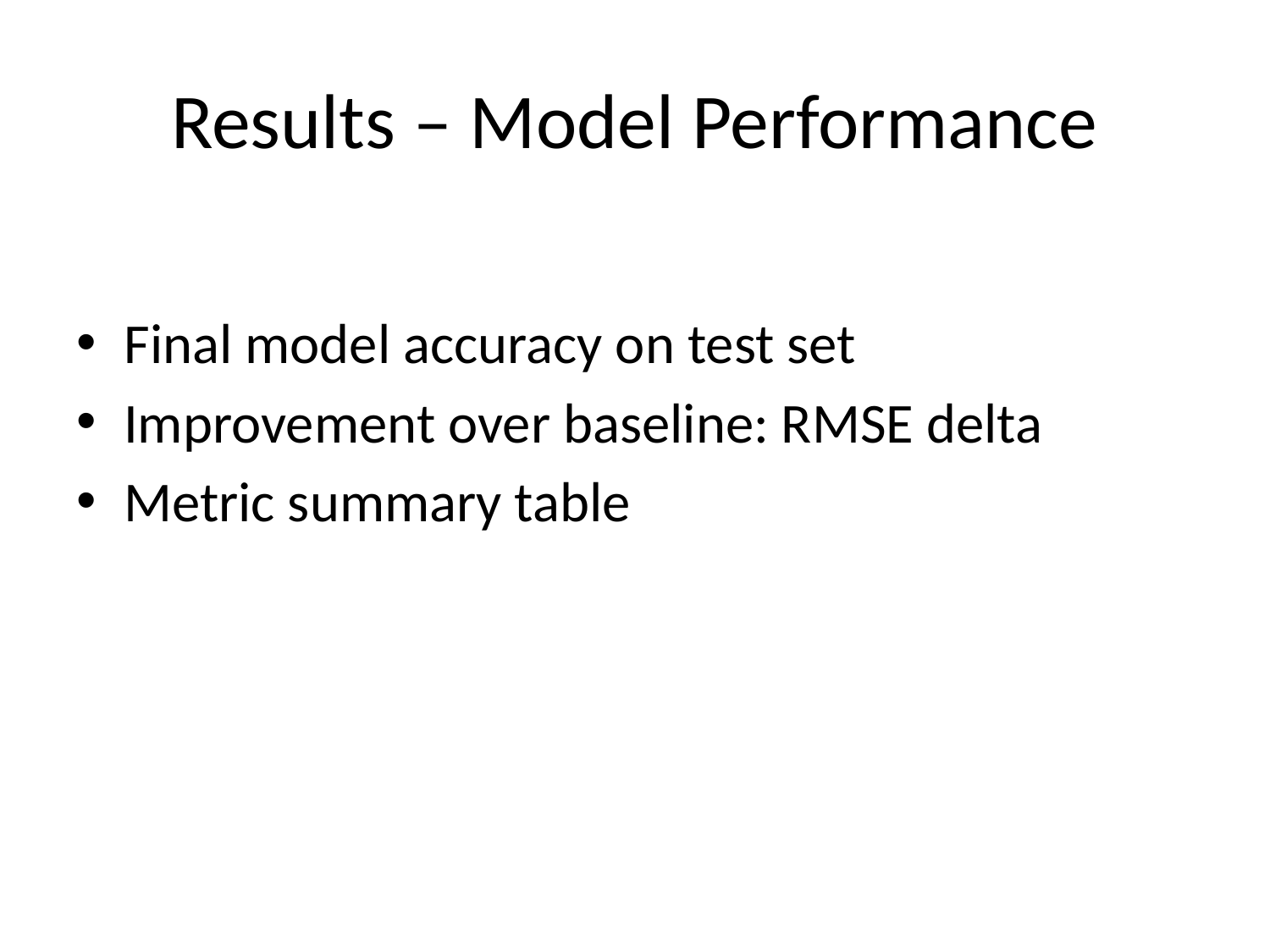

# Results – Model Performance

Final model accuracy on test set
Improvement over baseline: RMSE delta
Metric summary table